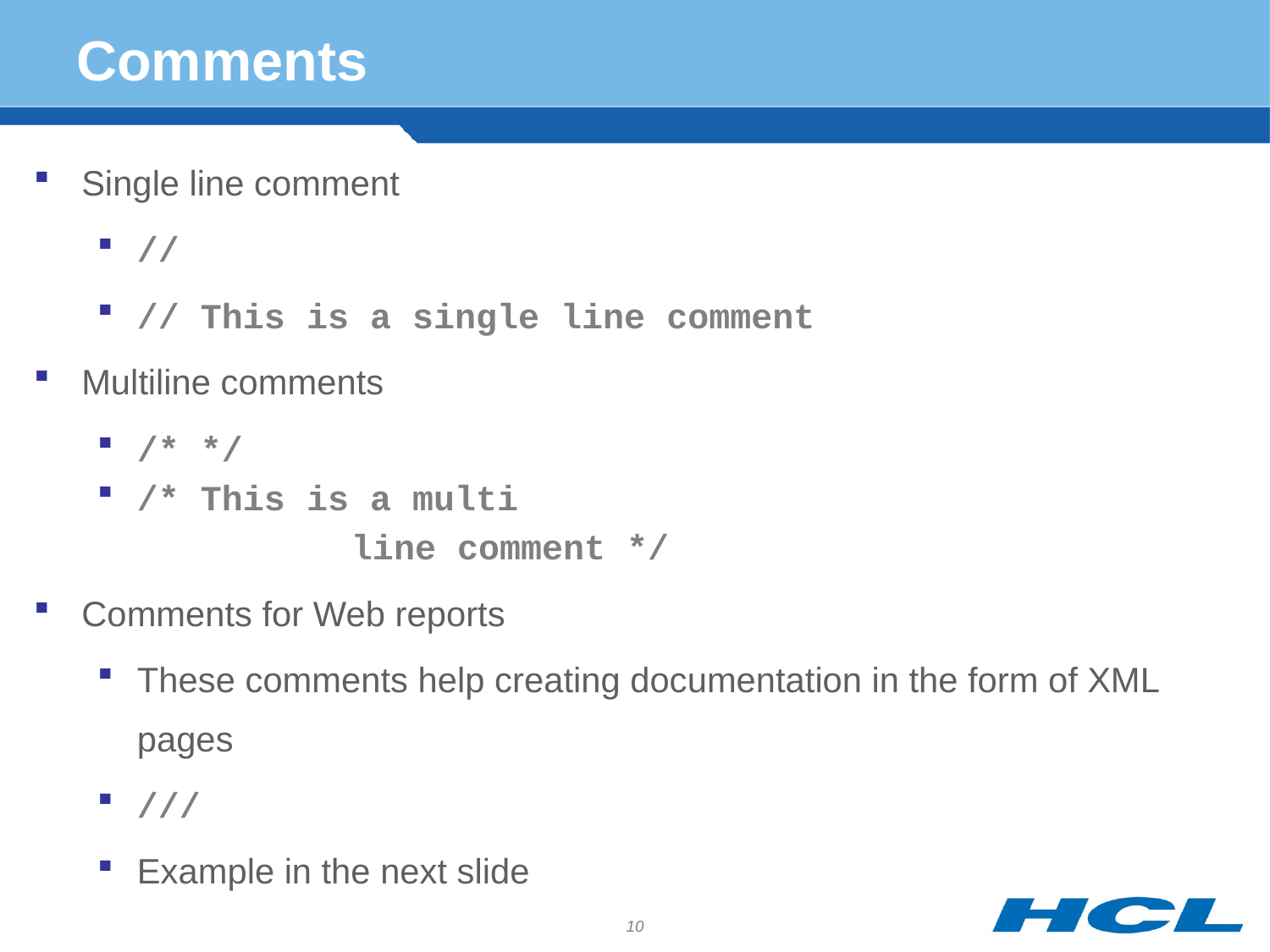

# Comments
Single line comment
//
// This is a single line comment
Multiline comments
/* */
/* This is a multi
		line comment */
Comments for Web reports
These comments help creating documentation in the form of XML pages
///
Example in the next slide
10